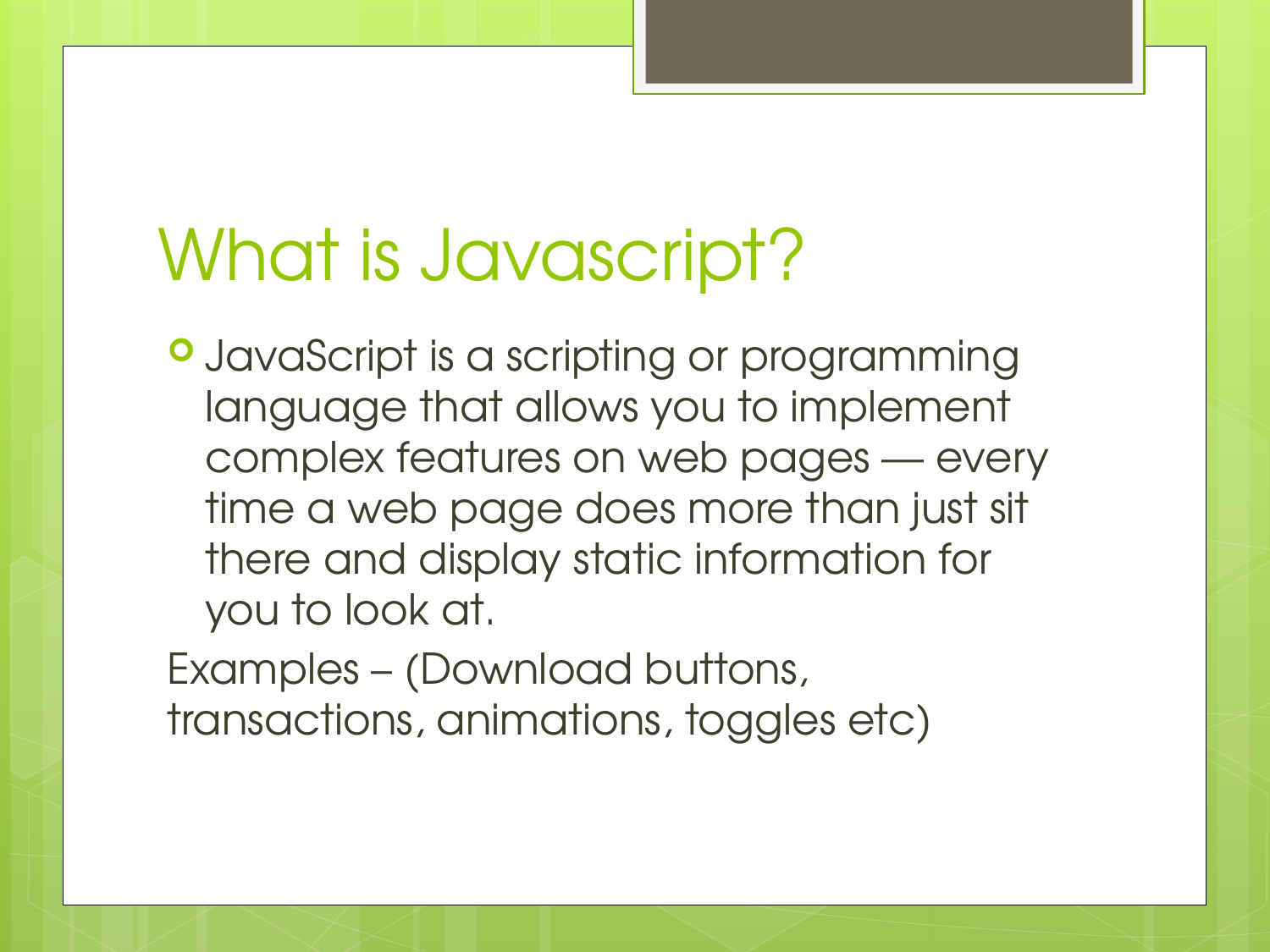

# What is Javascript?
JavaScript is a scripting or programming language that allows you to implement complex features on web pages — every time a web page does more than just sit there and display static information for you to look at.
Examples – (Download buttons, transactions, animations, toggles etc)